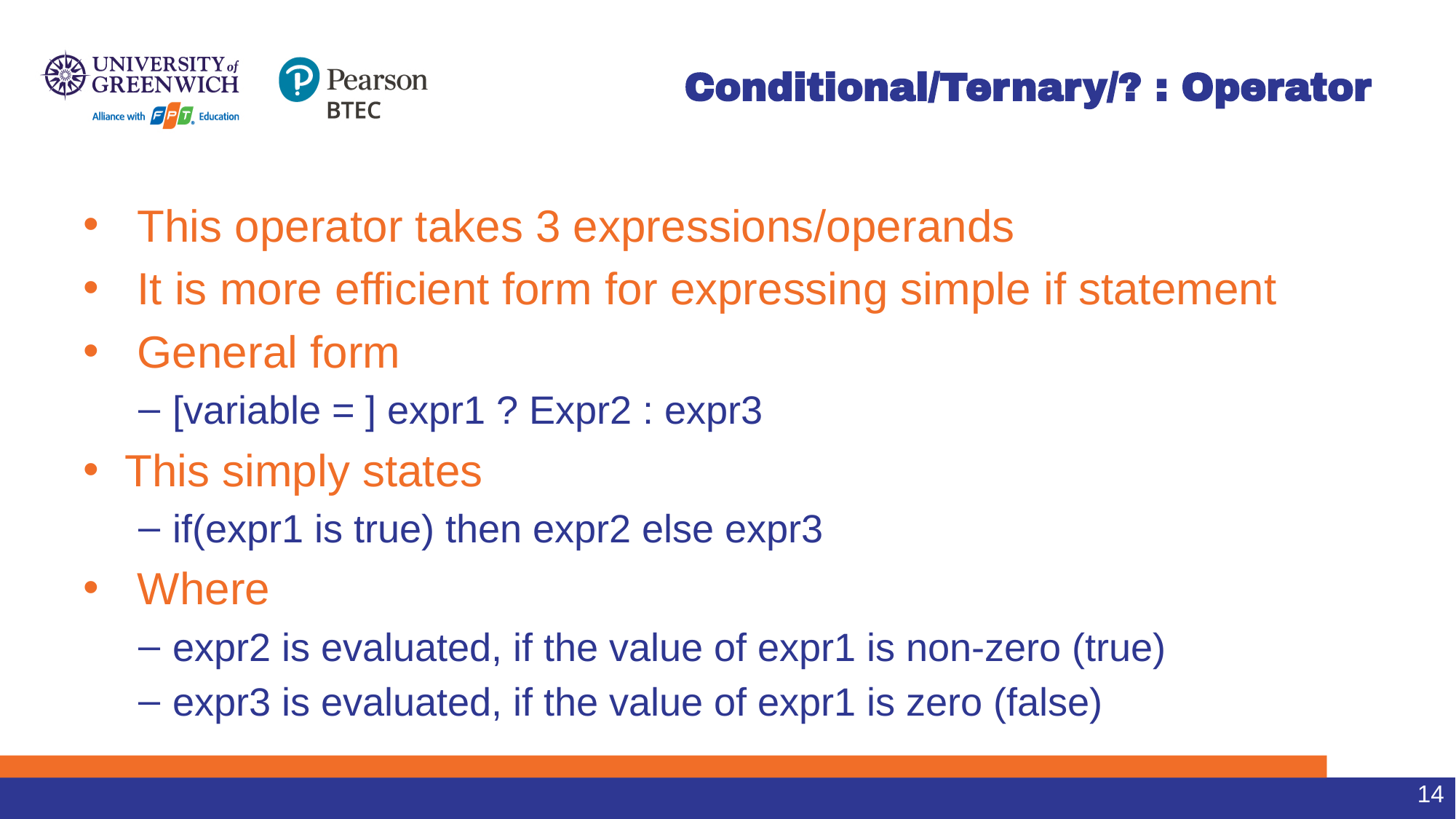

# Conditional/Ternary/? : Operator
 This operator takes 3 expressions/operands
 It is more efficient form for expressing simple if statement
 General form
[variable = ] expr1 ? Expr2 : expr3
This simply states
if(expr1 is true) then expr2 else expr3
 Where
expr2 is evaluated, if the value of expr1 is non-zero (true)
expr3 is evaluated, if the value of expr1 is zero (false)
14